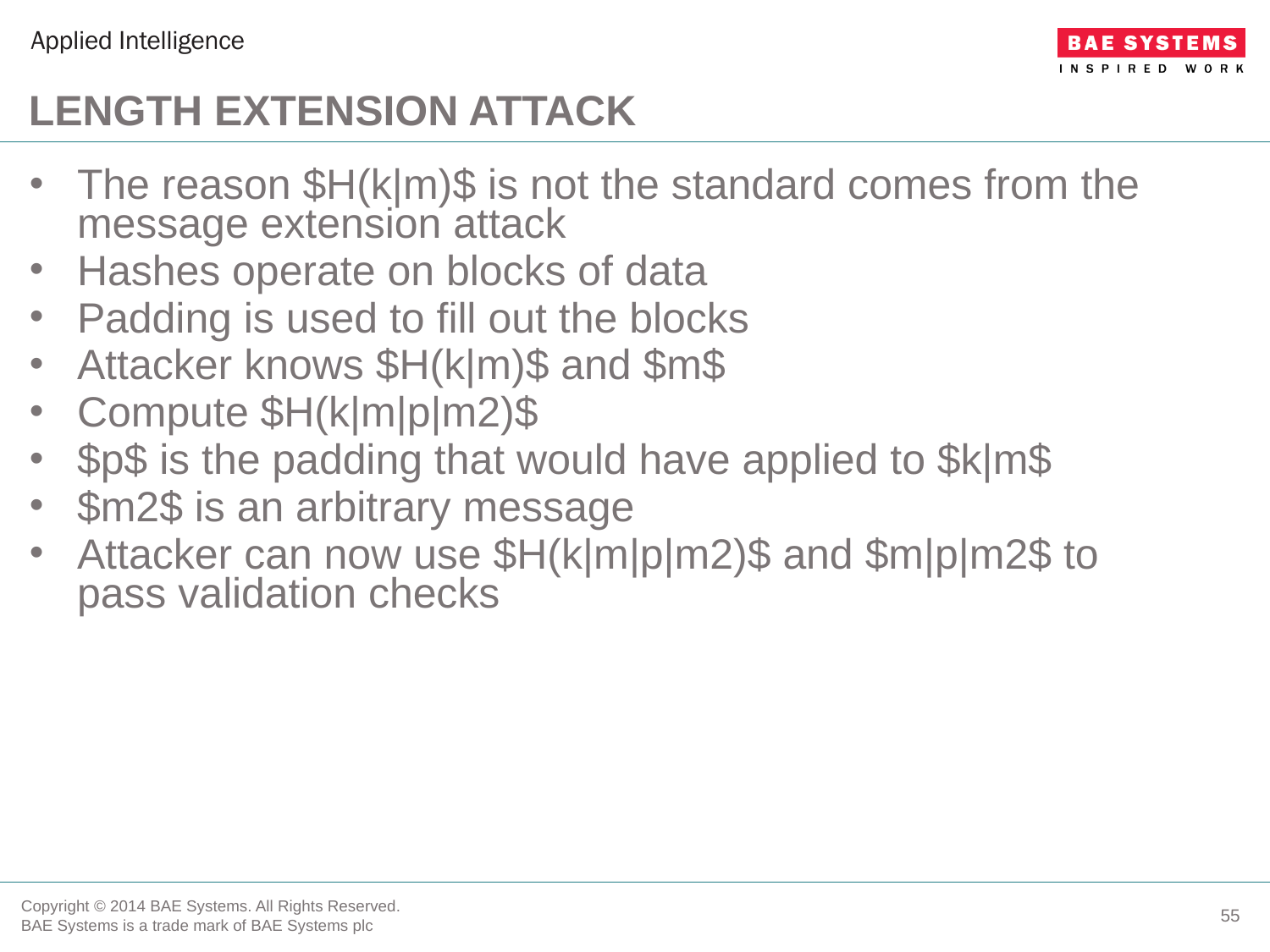

# Length extension attack
The reason $H(k|m)$ is not the standard comes from the message extension attack
Hashes operate on blocks of data
Padding is used to fill out the blocks
Attacker knows $H(k|m)$ and $m$
Compute $H(k|m|p|m2)$
$p$ is the padding that would have applied to $k|m$
$m2$ is an arbitrary message
Attacker can now use $H(k|m|p|m2)$ and $m|p|m2$ to pass validation checks